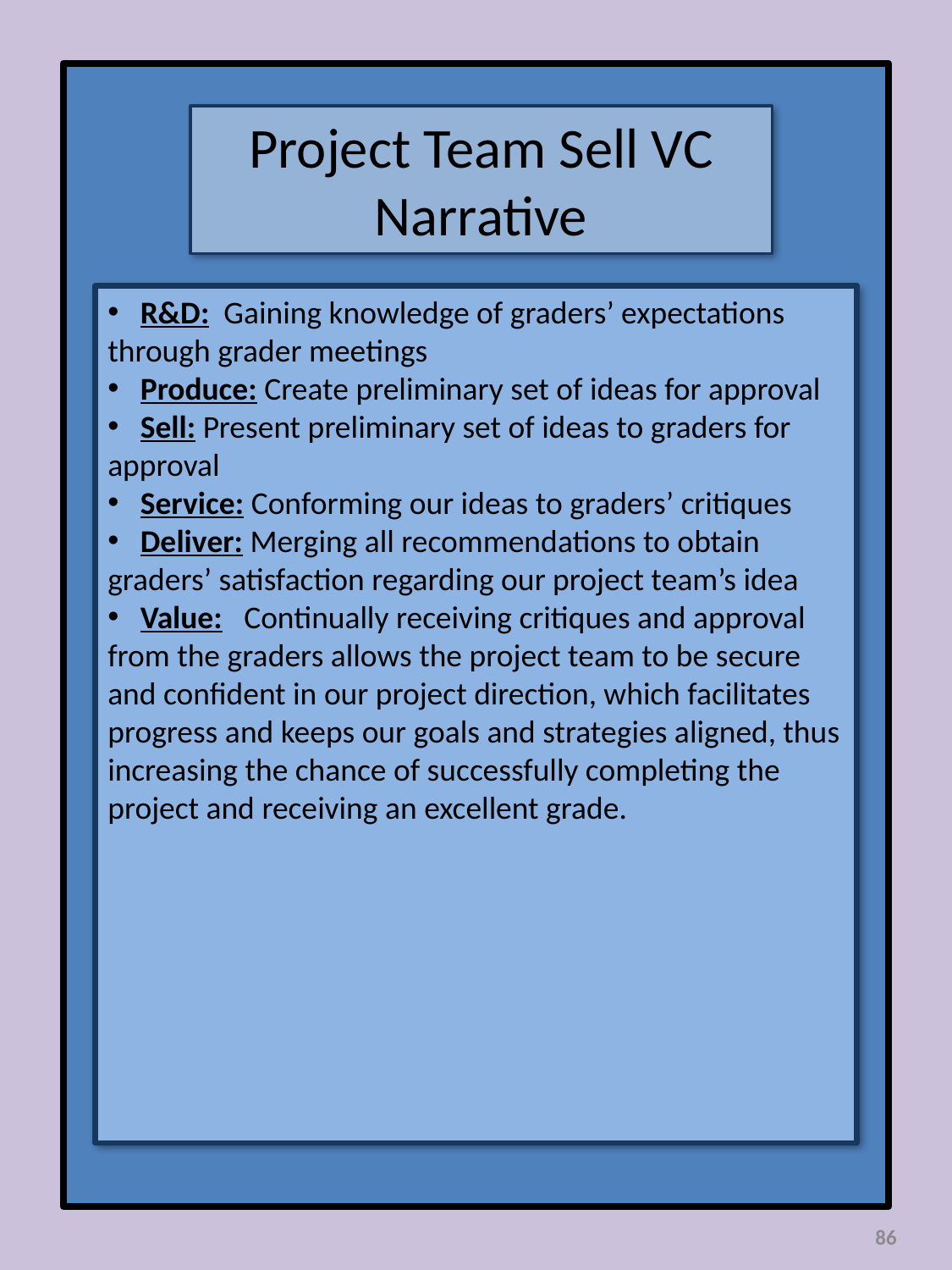

Project Team Sell VC Narrative
   R&D:  Gaining knowledge of graders’ expectations through grader meetings
   Produce: Create preliminary set of ideas for approval
   Sell: Present preliminary set of ideas to graders for approval
   Service: Conforming our ideas to graders’ critiques
   Deliver: Merging all recommendations to obtain graders’ satisfaction regarding our project team’s idea
   Value:   Continually receiving critiques and approval from the graders allows the project team to be secure and confident in our project direction, which facilitates progress and keeps our goals and strategies aligned, thus increasing the chance of successfully completing the project and receiving an excellent grade.
86